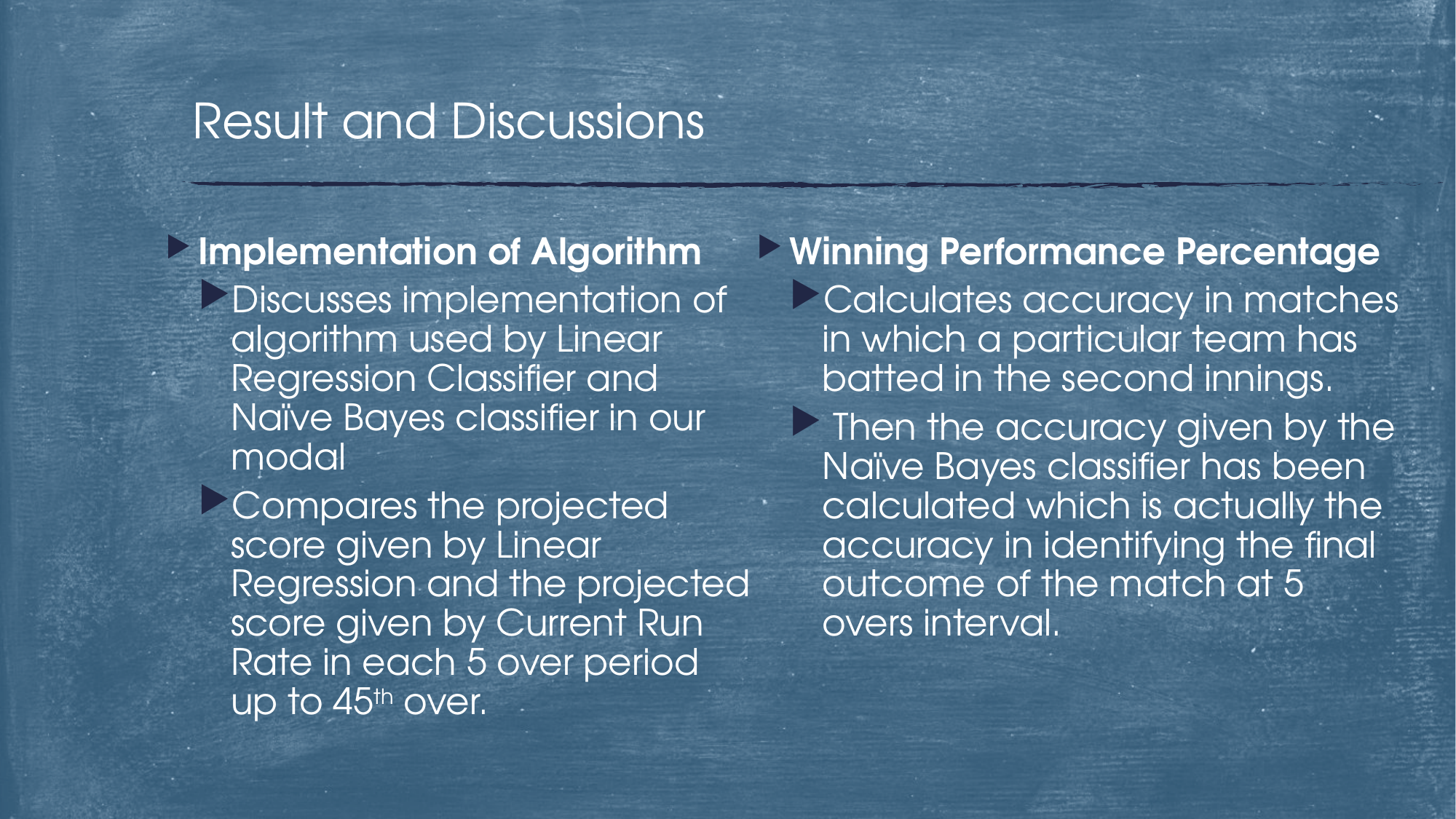

# Result and Discussions
Implementation of Algorithm
Discusses implementation of algorithm used by Linear Regression Classifier and Naïve Bayes classifier in our modal
Compares the projected score given by Linear Regression and the projected score given by Current Run Rate in each 5 over period up to 45th over.
Winning Performance Percentage
Calculates accuracy in matches in which a particular team has batted in the second innings.
 Then the accuracy given by the Naïve Bayes classifier has been calculated which is actually the accuracy in identifying the final outcome of the match at 5 overs interval.